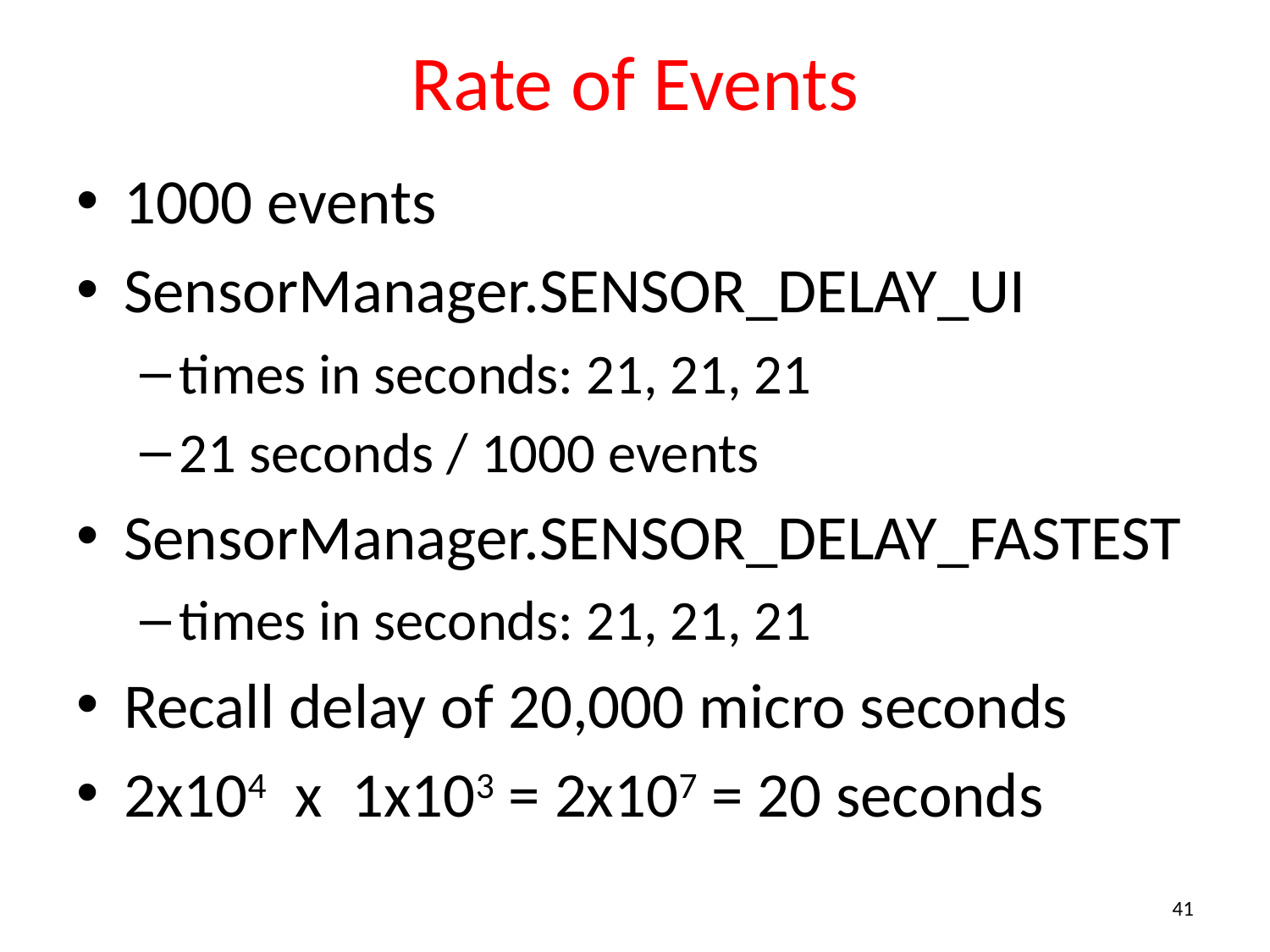

# Rate of Events
1000 events
SensorManager.SENSOR_DELAY_UI
times in seconds: 21, 21, 21
21 seconds / 1000 events
SensorManager.SENSOR_DELAY_FASTEST
times in seconds: 21, 21, 21
Recall delay of 20,000 micro seconds
2x104  x  1x103 = 2x107 = 20 seconds

41